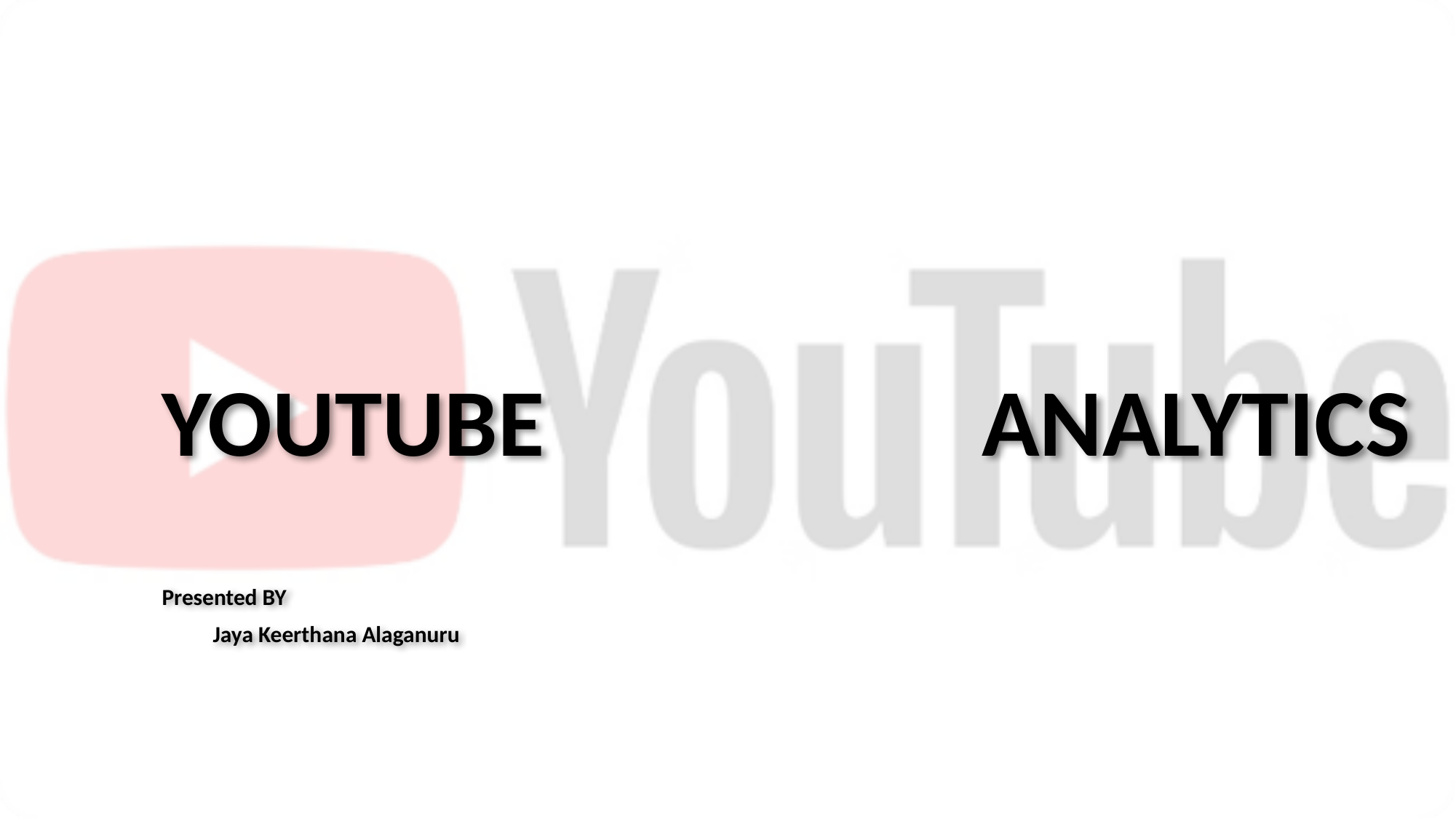

YOUTUBE 				            			    ANALYTICS

									Presented BY
								          Jaya Keerthana Alaganuru